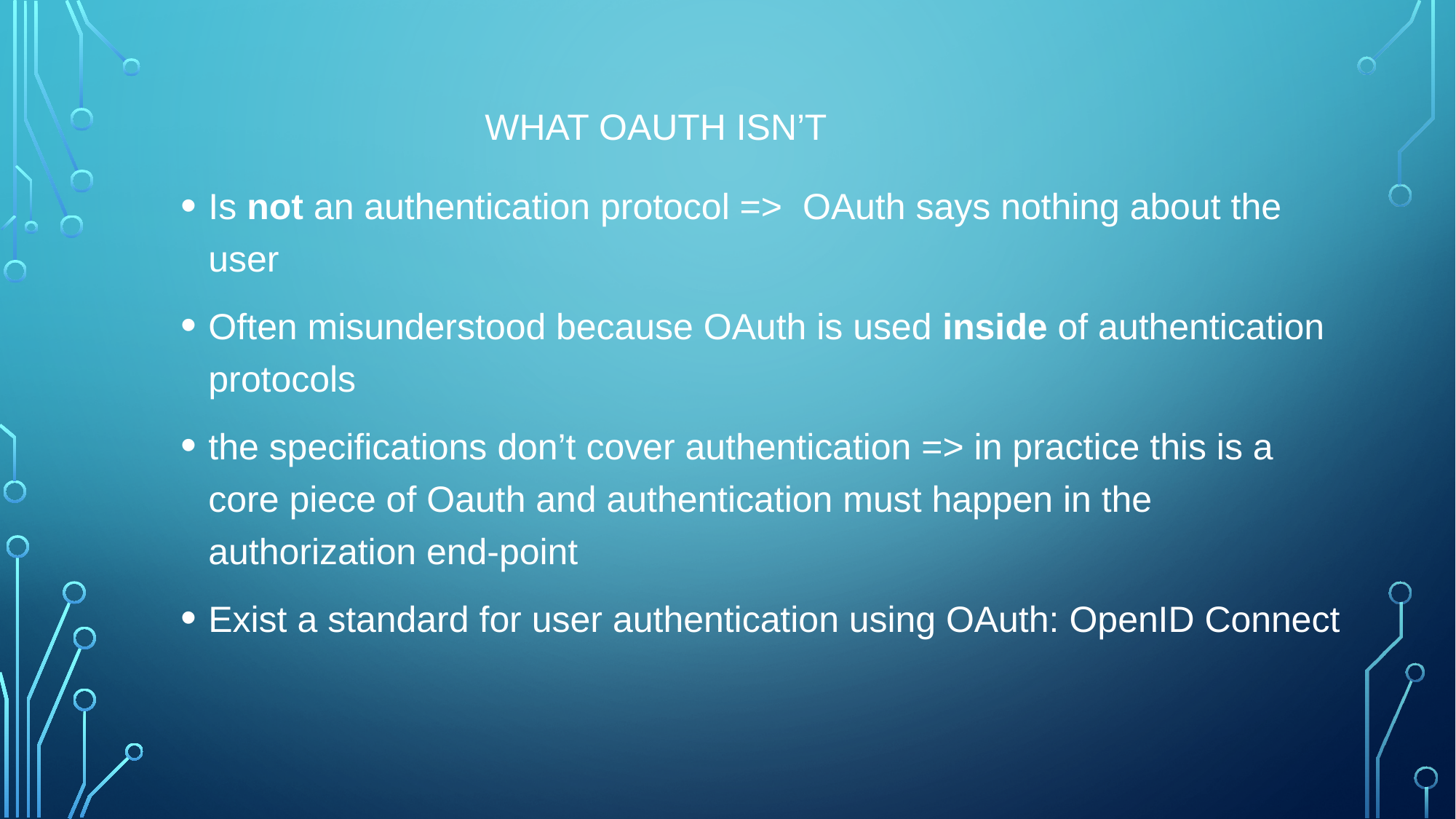

What Oauth isn’t
Is not an authentication protocol =>  OAuth says nothing about the user
Often misunderstood because OAuth is used inside of authentication protocols
the specifications don’t cover authentication => in practice this is a core piece of Oauth and authentication must happen in the authorization end-point
Exist a standard for user authentication using OAuth: OpenID Connect